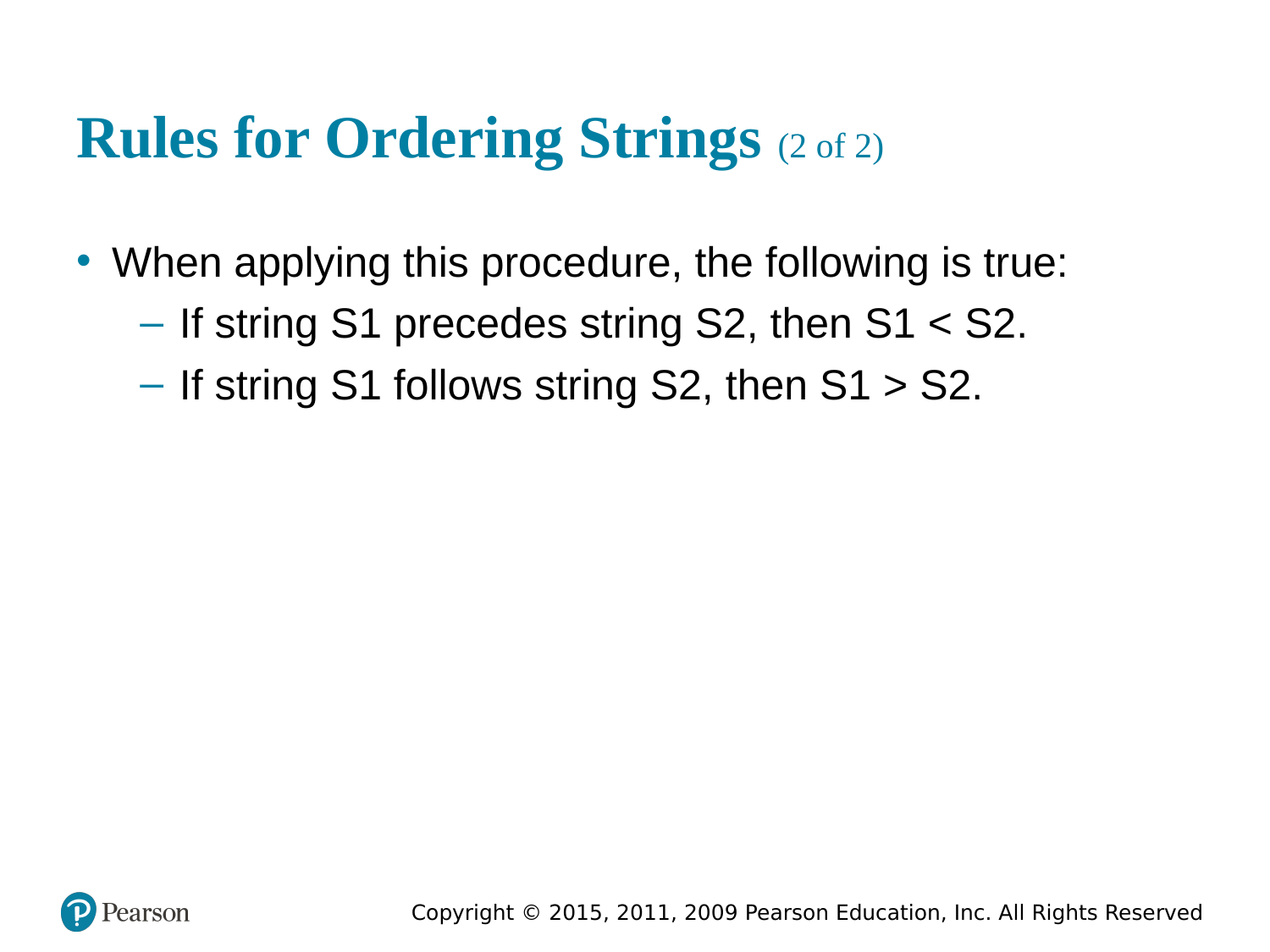

# Rules for Ordering Strings (2 of 2)
When applying this procedure, the following is true:
If string S1 precedes string S2, then S1 < S2.
If string S1 follows string S2, then S1 > S2.